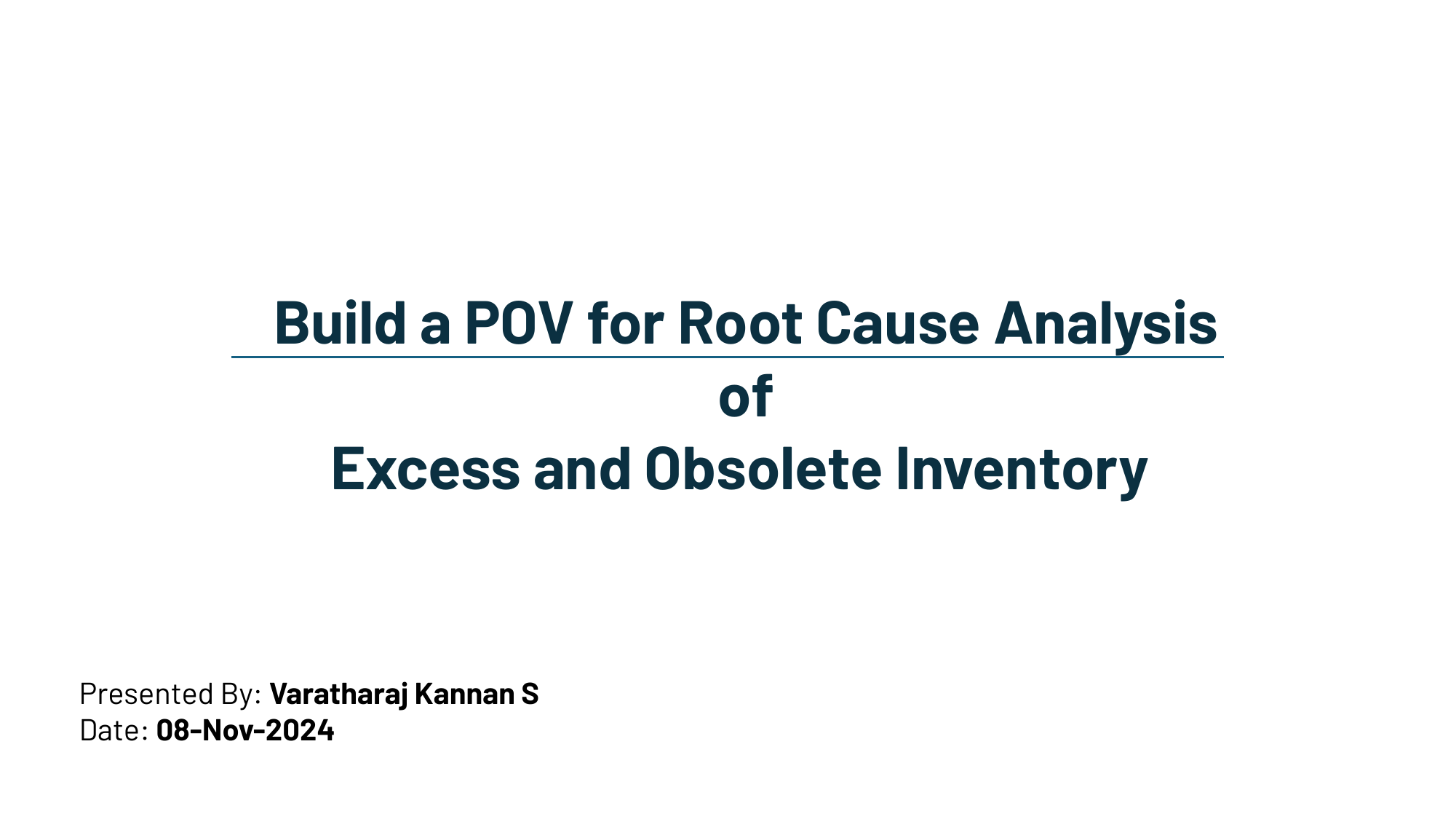

Build a POV for Root Cause Analysis of
Excess and Obsolete Inventory
Presented By: Varatharaj Kannan S
Date: 08-Nov-2024